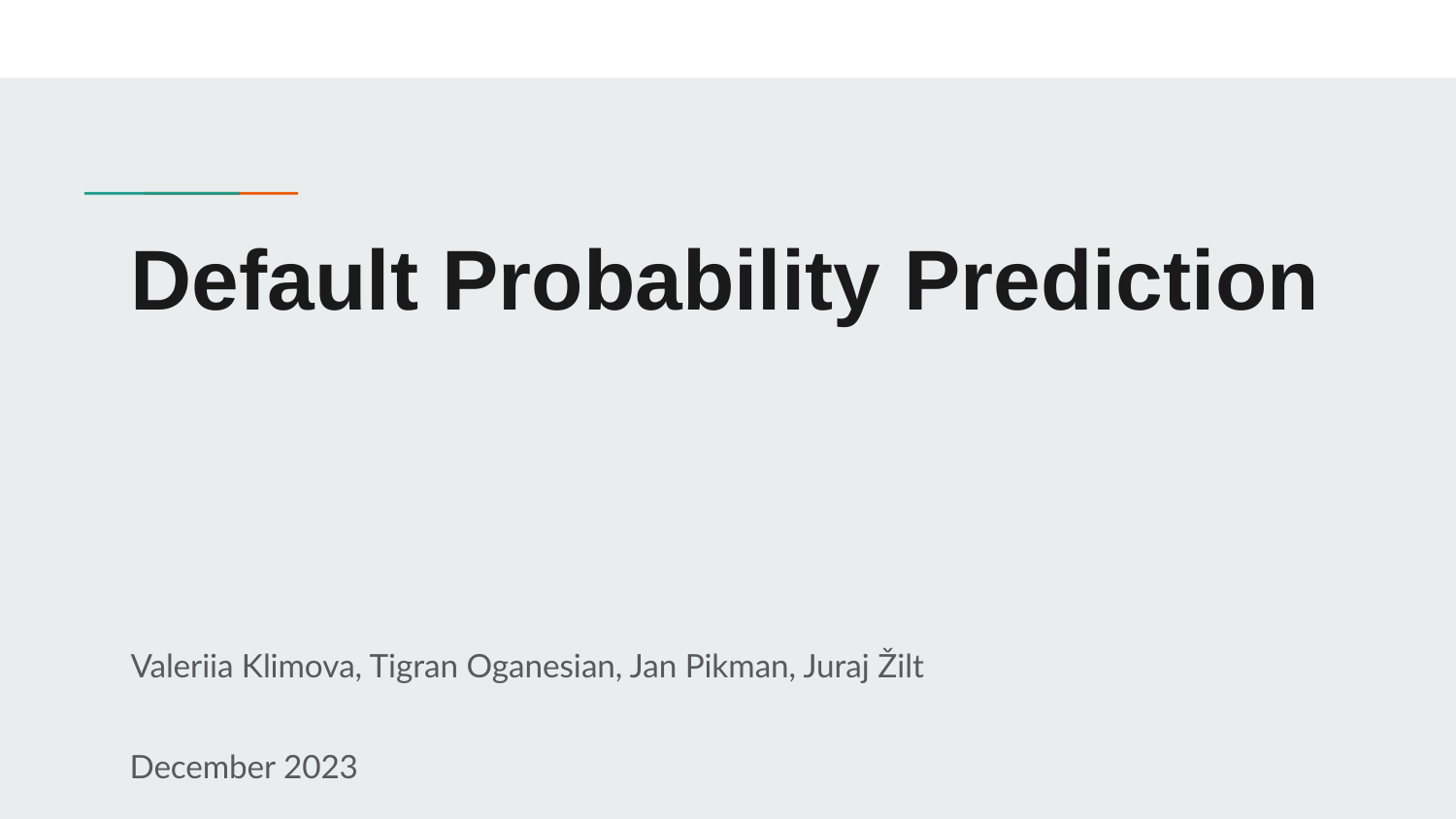

# Default Probability Prediction
Valeriia Klimova, Tigran Oganesian, Jan Pikman, Juraj Žilt
December 2023